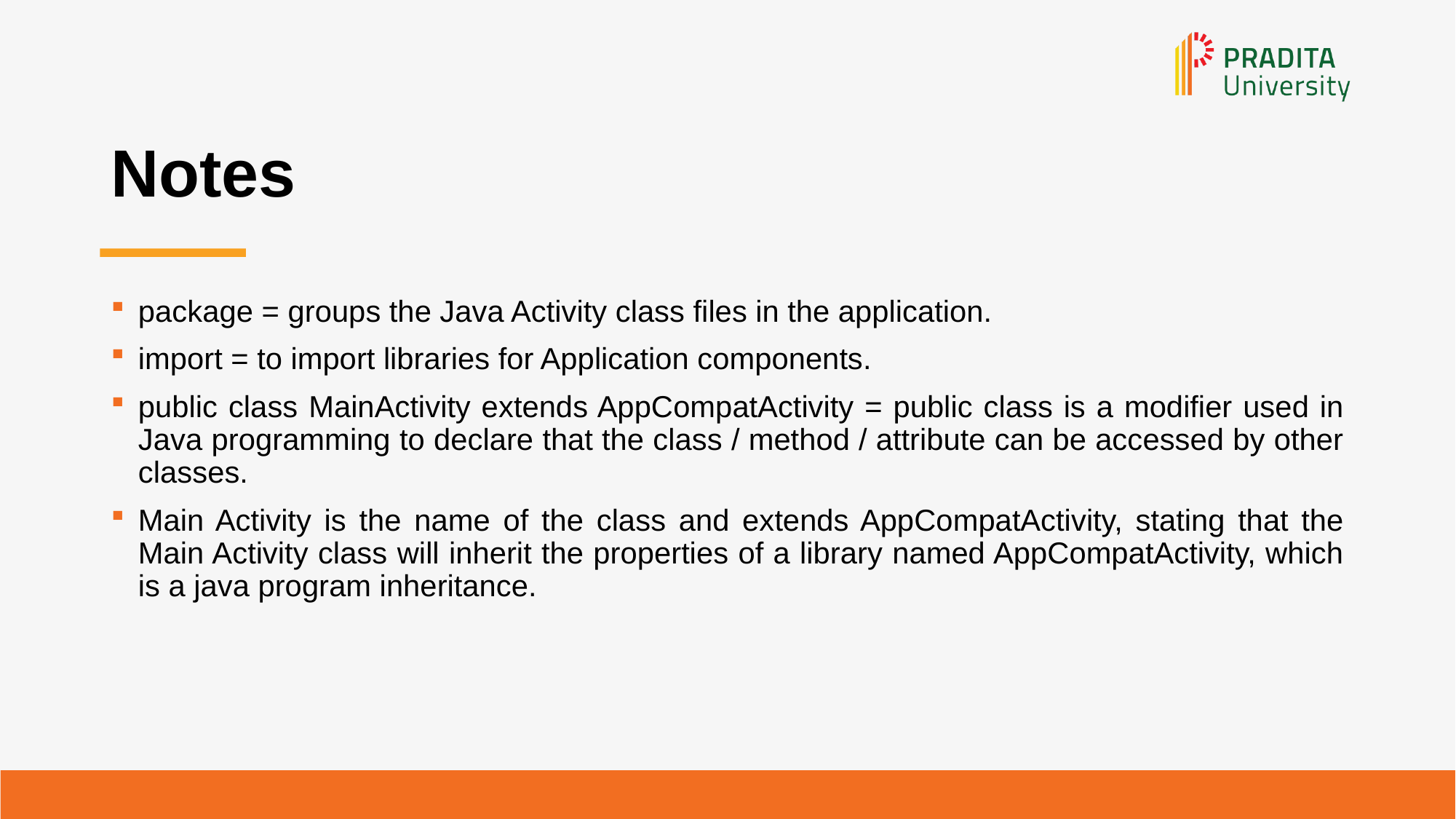

# Notes
package = groups the Java Activity class files in the application.
import = to import libraries for Application components.
public class MainActivity extends AppCompatActivity = public class is a modifier used in Java programming to declare that the class / method / attribute can be accessed by other classes.
Main Activity is the name of the class and extends AppCompatActivity, stating that the Main Activity class will inherit the properties of a library named AppCompatActivity, which is a java program inheritance.